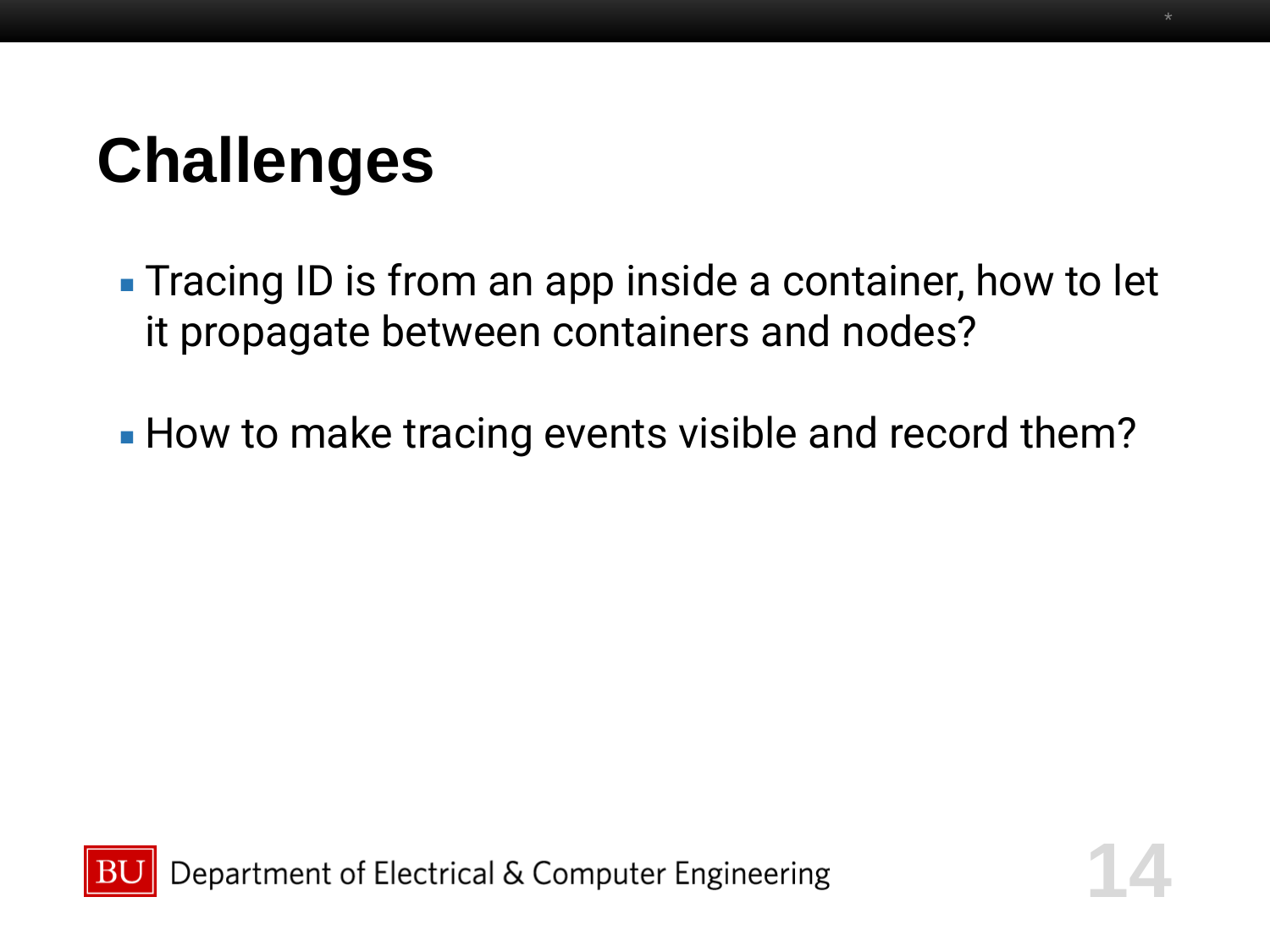

*
# Challenges
Tracing ID is from an app inside a container, how to let it propagate between containers and nodes?

How to make tracing events visible and record them?
14